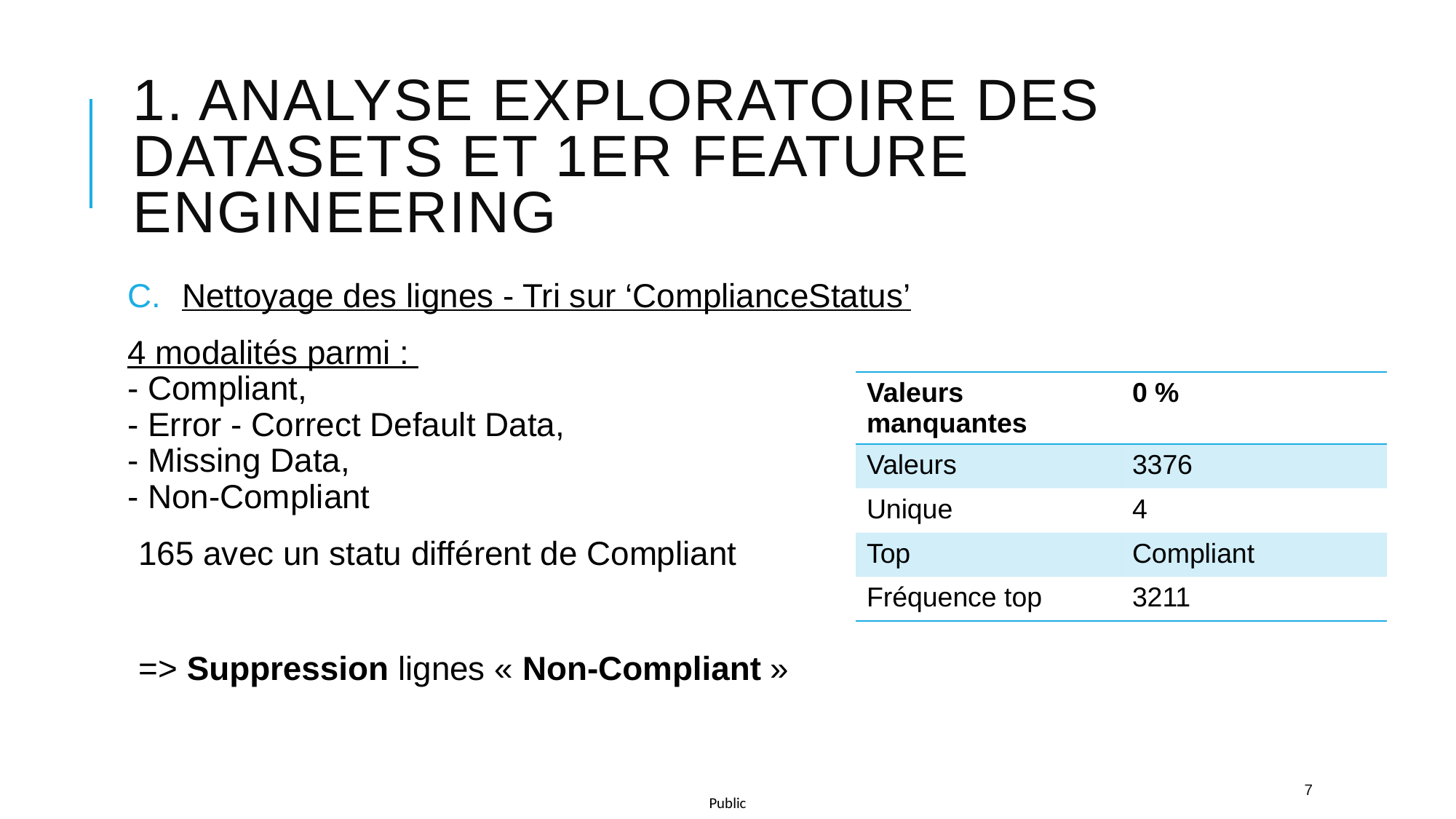

# 1. Analyse exploratoire des datasets et 1er feature engineering
Nettoyage des lignes - Tri sur ‘ComplianceStatus’
4 modalités parmi :
- Compliant,
- Error - Correct Default Data,
- Missing Data,
- Non-Compliant
165 avec un statu différent de Compliant

=> Suppression lignes « Non-Compliant »
| Valeurs manquantes | 0 % |
| --- | --- |
| Valeurs | 3376 |
| Unique | 4 |
| Top | Compliant |
| Fréquence top | 3211 |
7